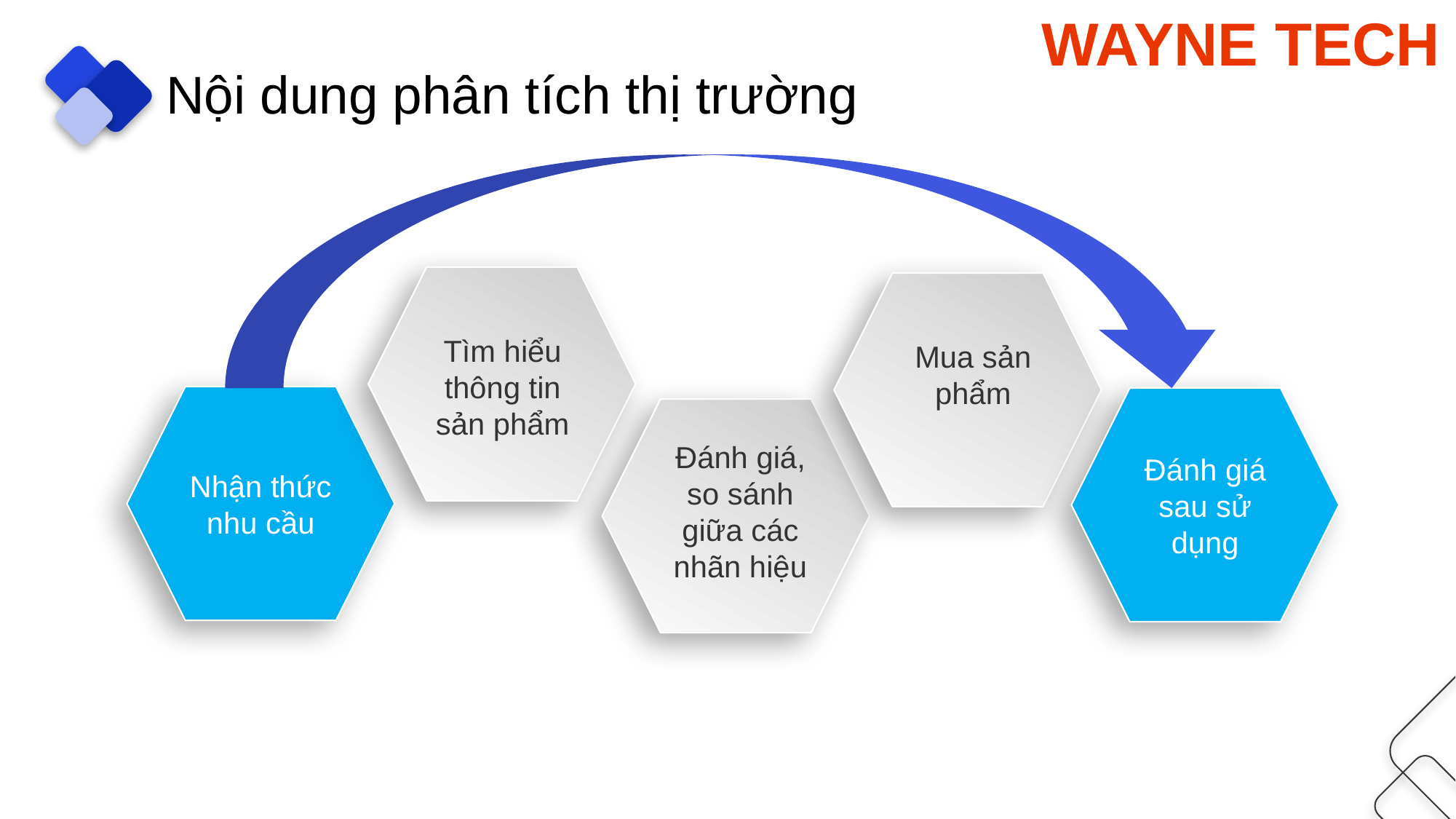

Nội dung phân tích thị trường

Tìm hiểu thông tin sản phẩm

Mua sản
phẩm
Nhận thức nhu cầu
Đánh giá sau sử dụng

Đánh giá,
so sánh
giữa các
nhãn hiệu